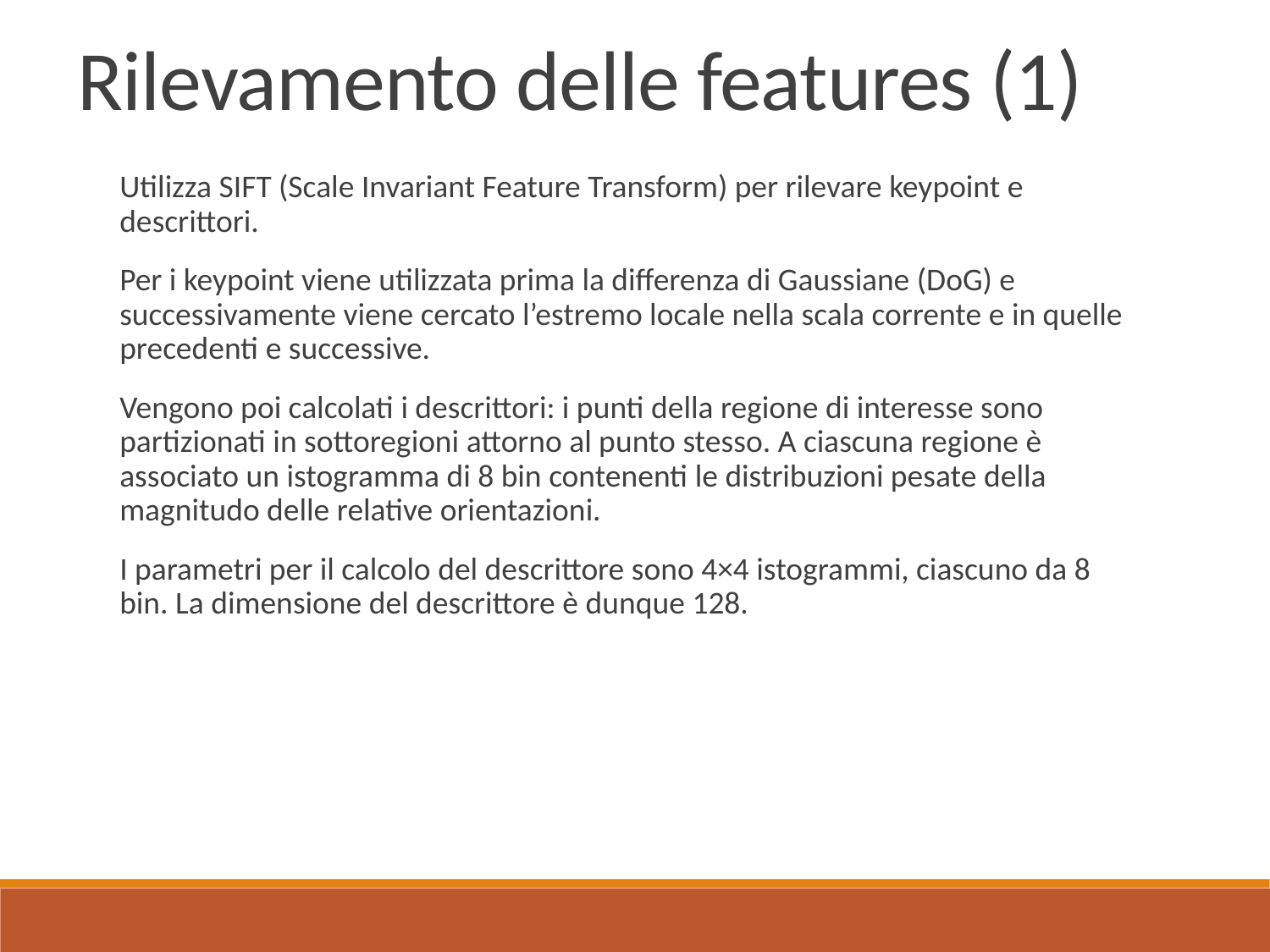

Rilevamento delle features (1)
Utilizza SIFT (Scale Invariant Feature Transform) per rilevare keypoint e descrittori.
Per i keypoint viene utilizzata prima la differenza di Gaussiane (DoG) e successivamente viene cercato l’estremo locale nella scala corrente e in quelle precedenti e successive.
Vengono poi calcolati i descrittori: i punti della regione di interesse sono partizionati in sottoregioni attorno al punto stesso. A ciascuna regione è associato un istogramma di 8 bin contenenti le distribuzioni pesate della magnitudo delle relative orientazioni.
I parametri per il calcolo del descrittore sono 4×4 istogrammi, ciascuno da 8 bin. La dimensione del descrittore è dunque 128.